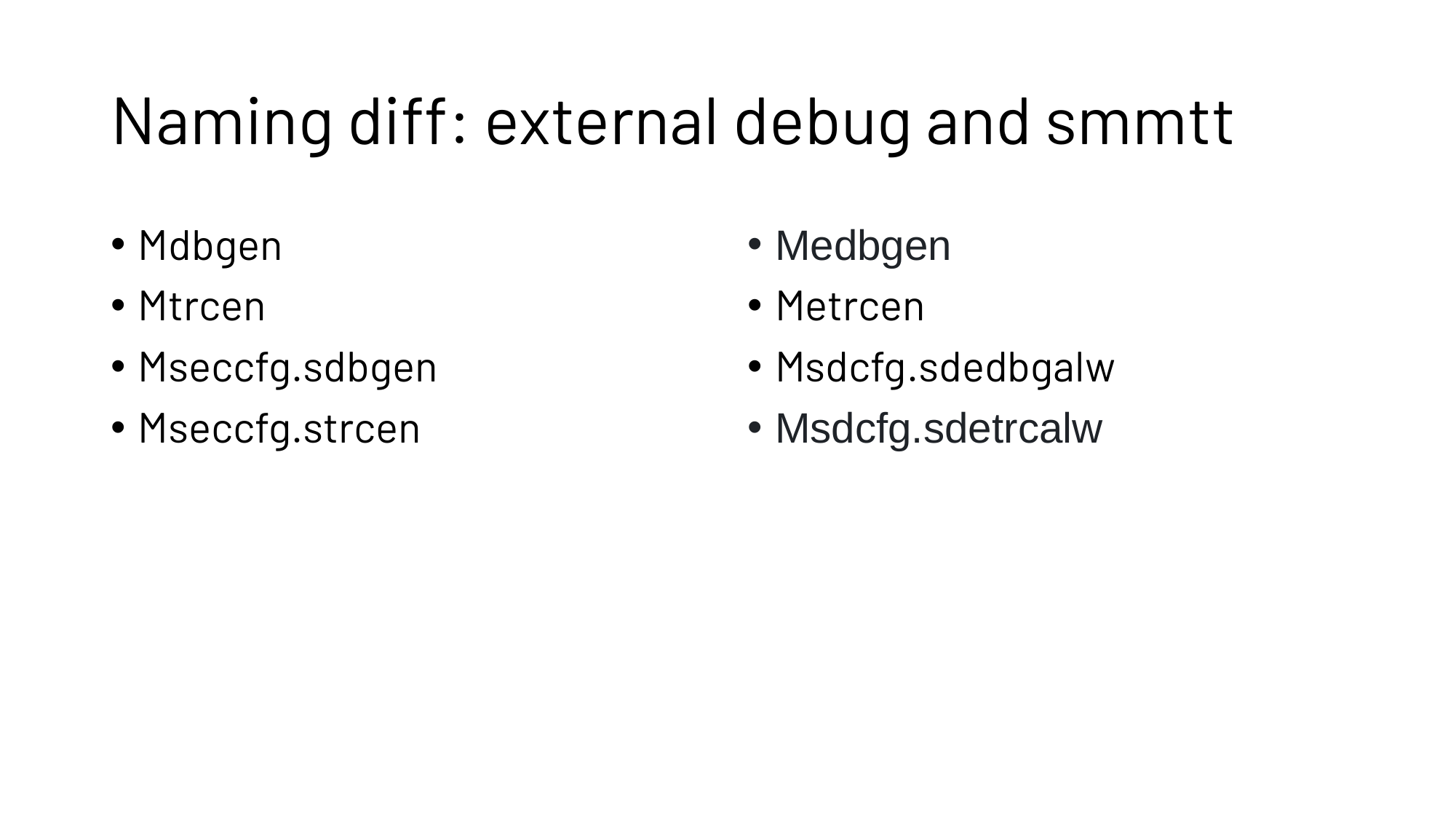

# Naming diff: external debug and smmtt
Mdbgen
Mtrcen
Mseccfg.sdbgen
Mseccfg.strcen
Medbgen
Metrcen
Msdcfg.sdedbgalw
Msdcfg.sdetrcalw